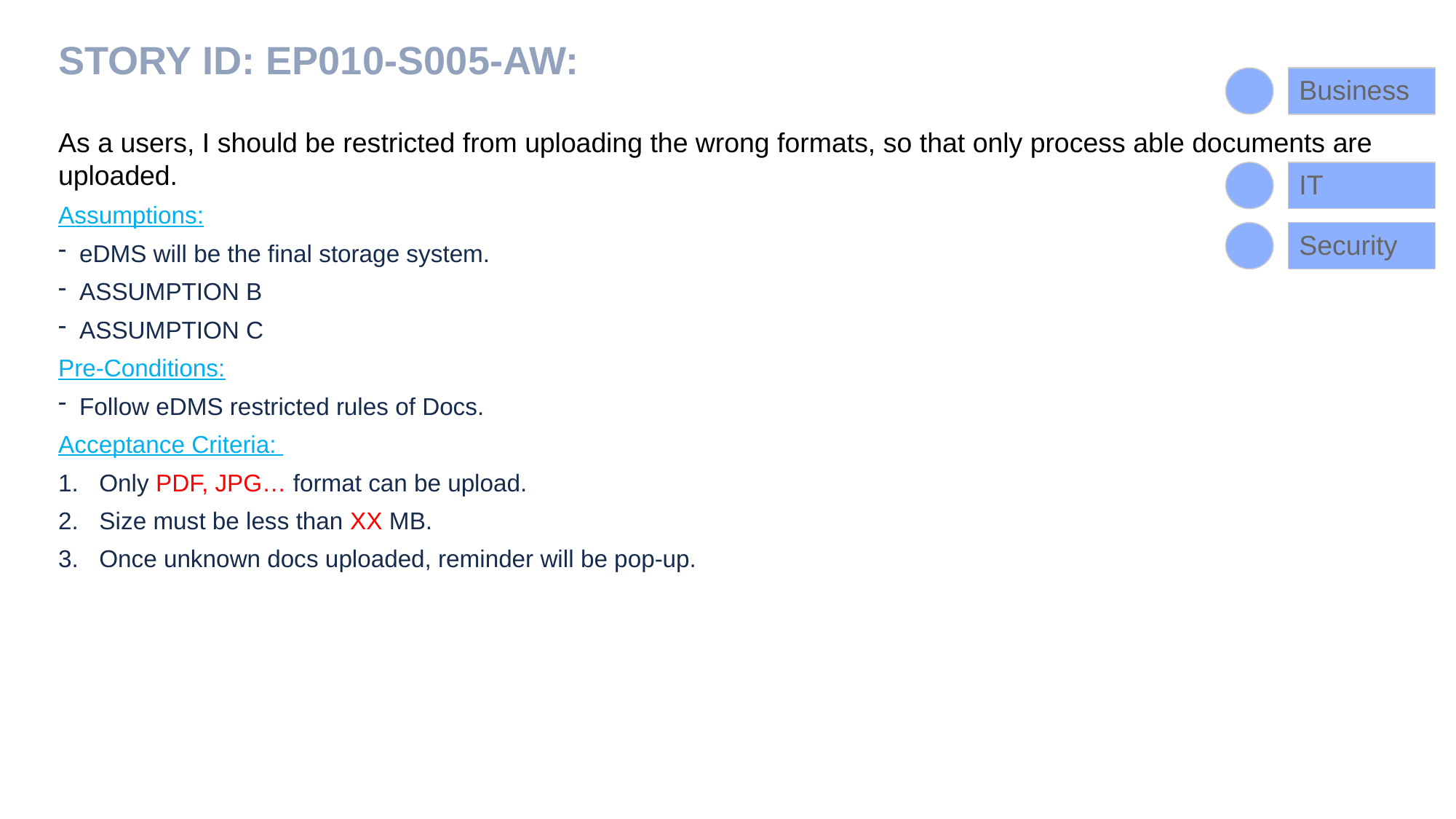

# Story ID: EP010-S005-AW:
Business

As a users, I should be restricted from uploading the wrong formats, so that only process able documents are uploaded.
Assumptions:
eDMS will be the final storage system.
ASSUMPTION B
ASSUMPTION C
Pre-Conditions:
Follow eDMS restricted rules of Docs.
Acceptance Criteria:
Only PDF, JPG… format can be upload.
Size must be less than XX MB.
Once unknown docs uploaded, reminder will be pop-up.

IT

Security